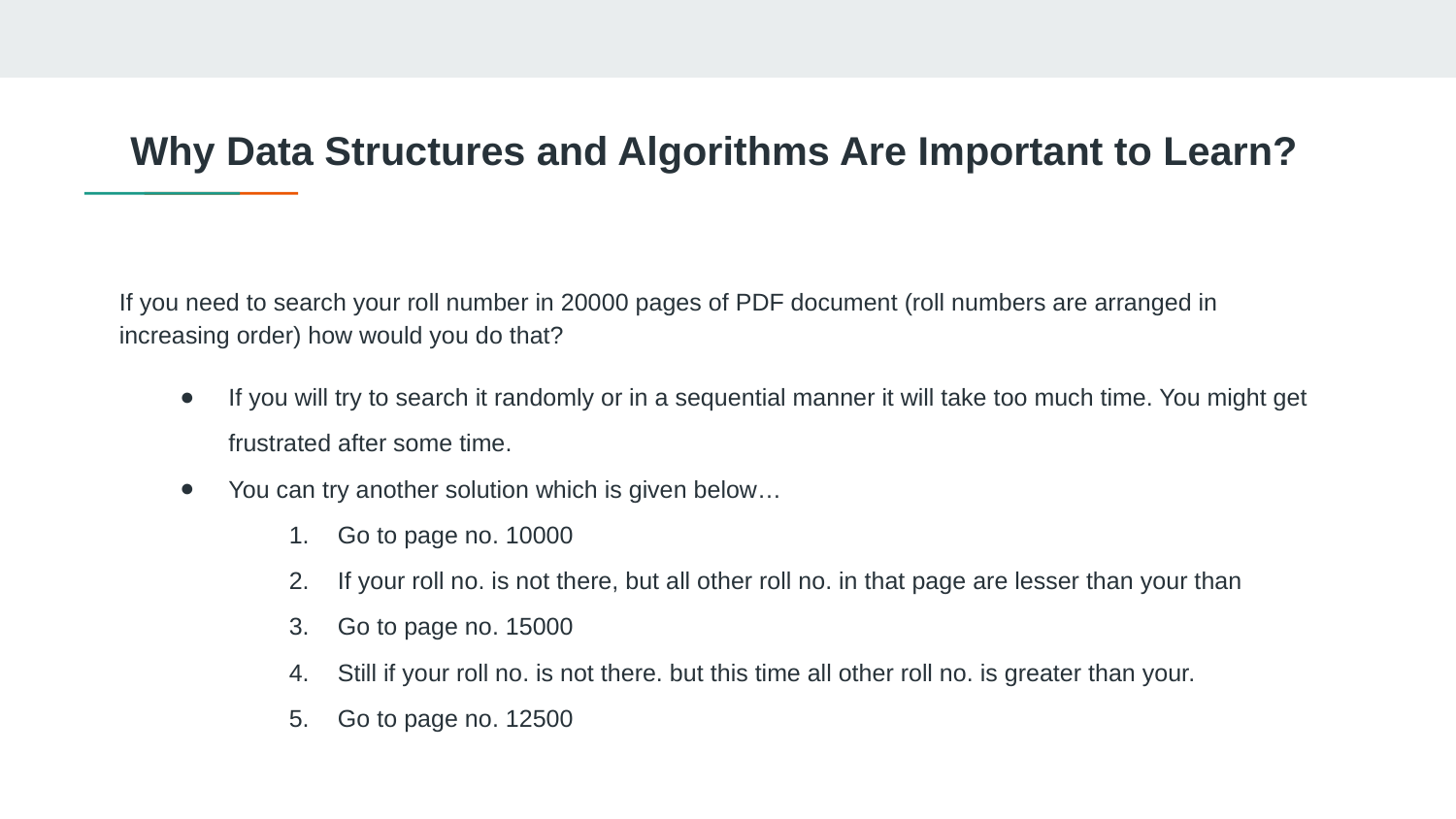

# Why Data Structures and Algorithms Are Important to Learn?

If you need to search your roll number in 20000 pages of PDF document (roll numbers are arranged in increasing order) how would you do that?
If you will try to search it randomly or in a sequential manner it will take too much time. You might get frustrated after some time.
You can try another solution which is given below…
Go to page no. 10000
If your roll no. is not there, but all other roll no. in that page are lesser than your than
Go to page no. 15000
Still if your roll no. is not there. but this time all other roll no. is greater than your.
Go to page no. 12500